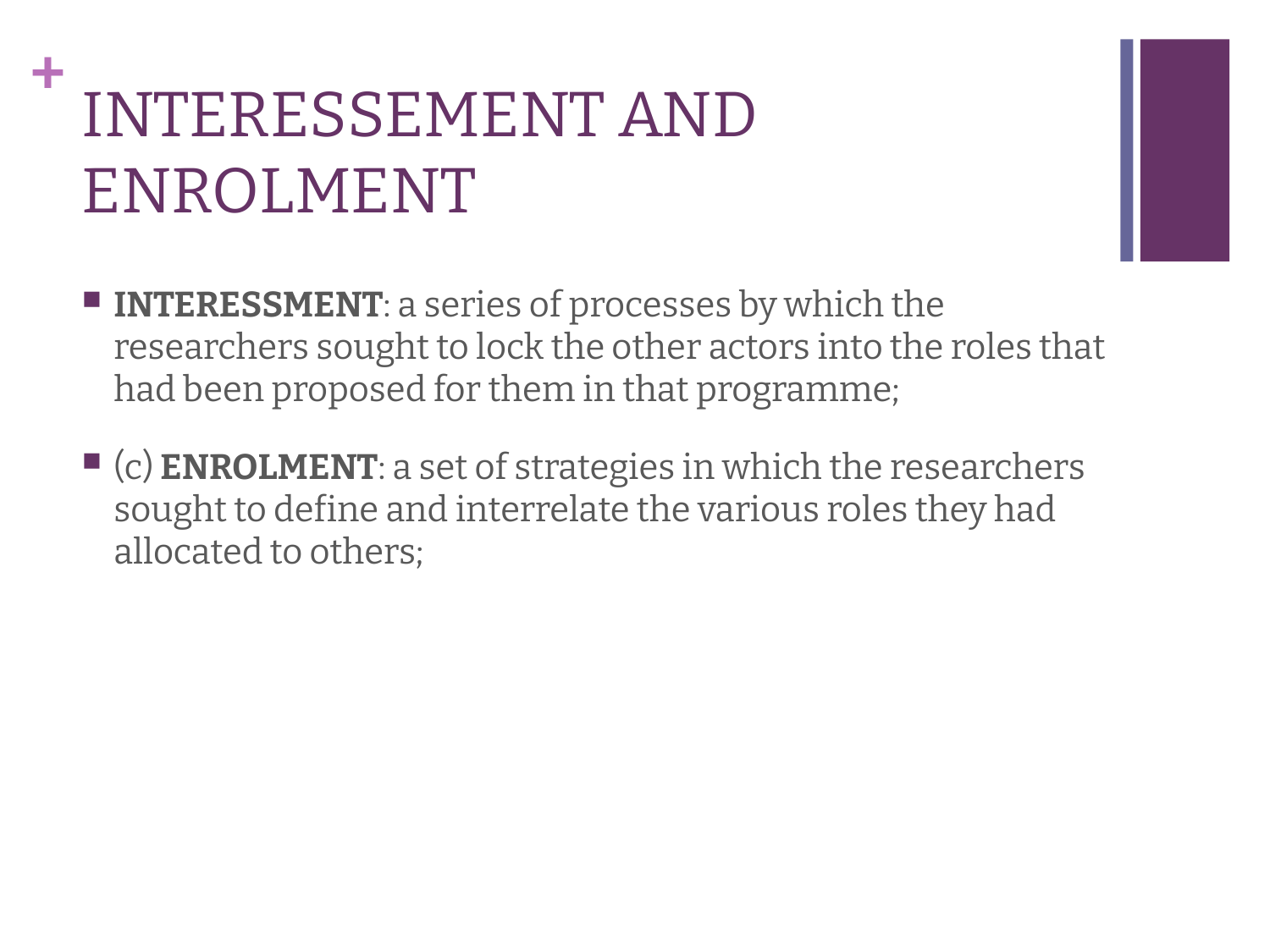

# INTERESSEMENT AND ENROLMENT
INTERESSMENT: a series of processes by which the researchers sought to lock the other actors into the roles that had been proposed for them in that programme;
(c) ENROLMENT: a set of strategies in which the researchers sought to define and interrelate the various roles they had allocated to others;